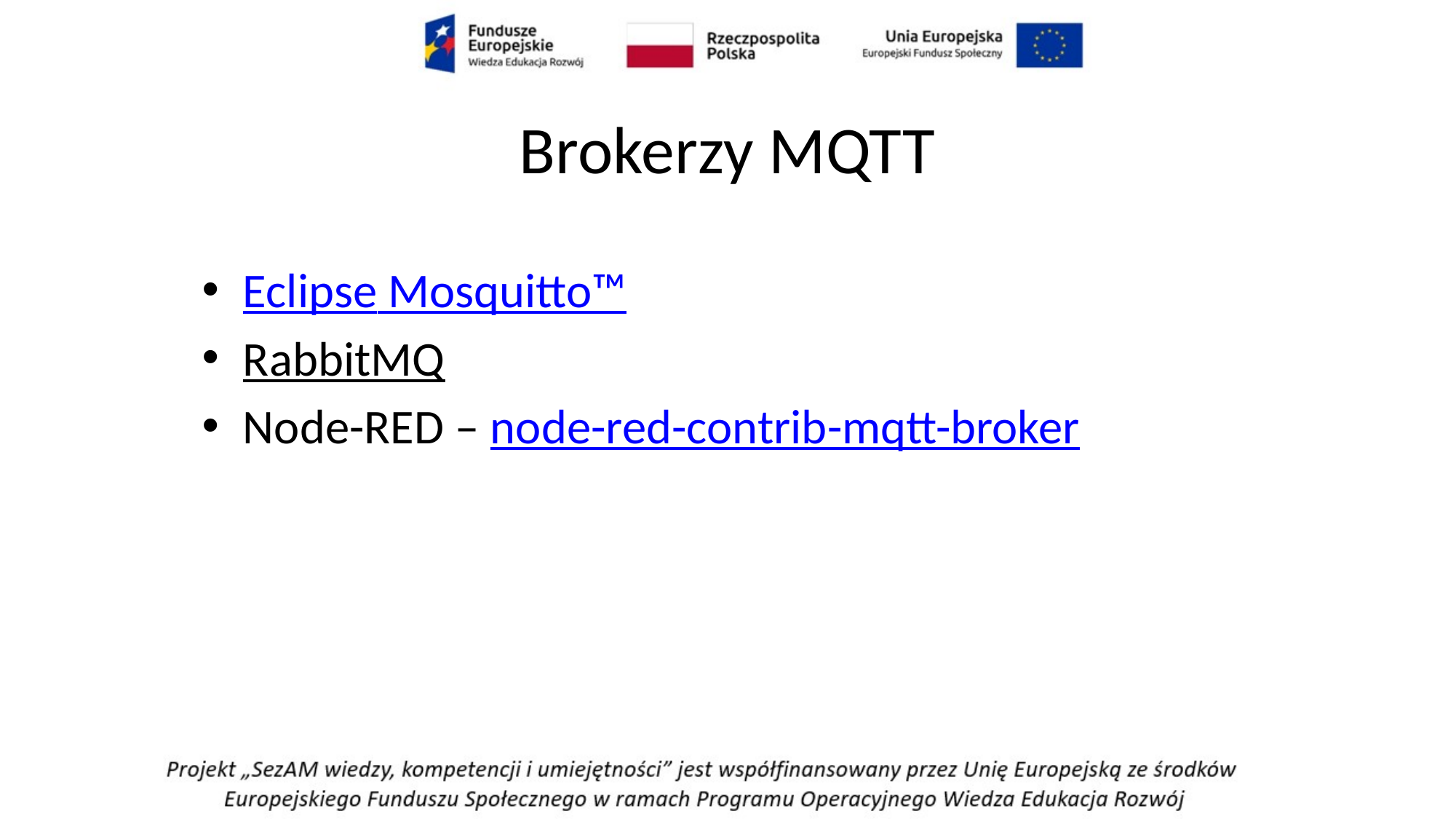

# Brokerzy MQTT
Eclipse Mosquitto™
RabbitMQ
Node-RED – node-red-contrib-mqtt-broker